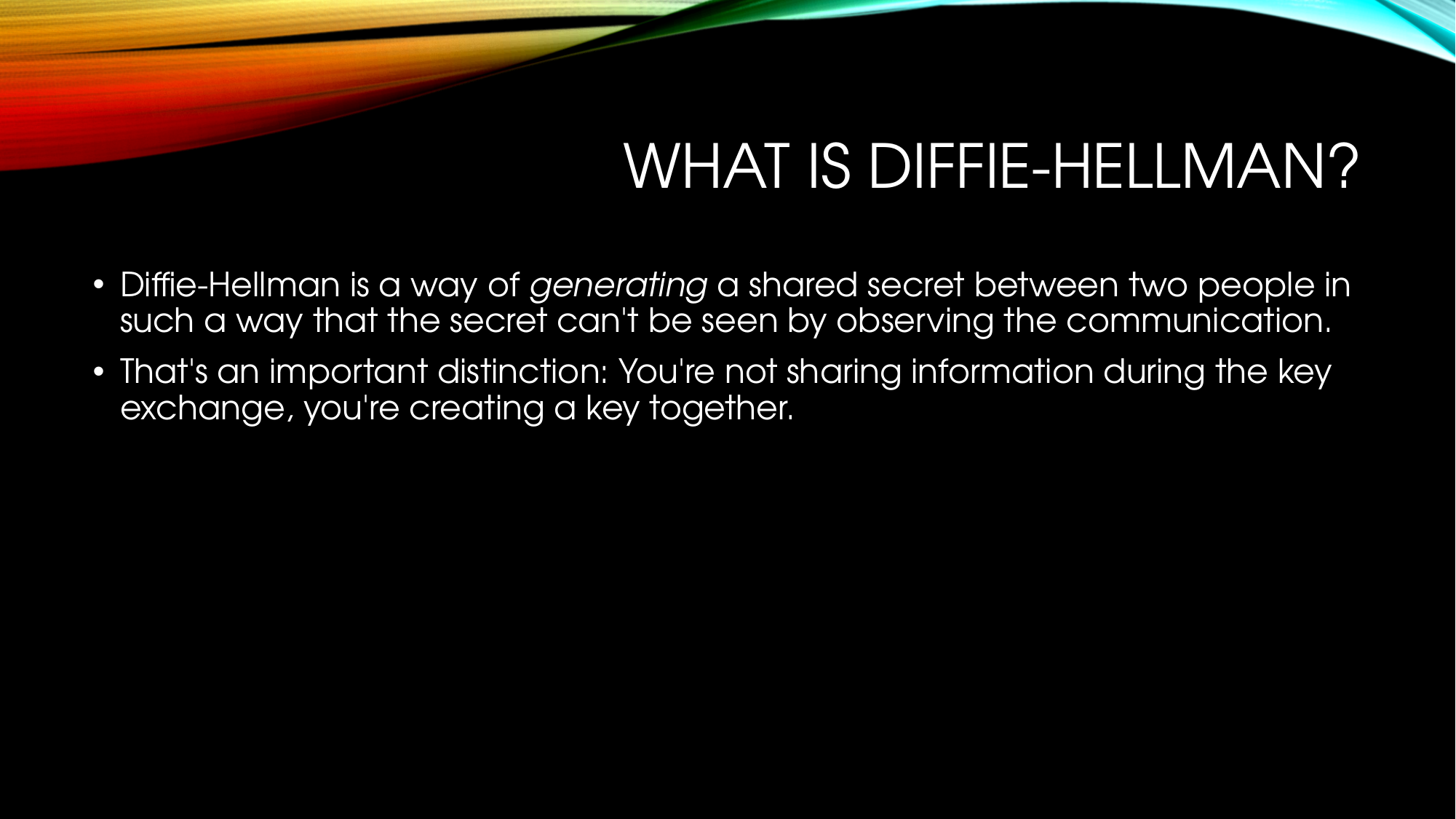

# What is Diffie-Hellman?
Diffie-Hellman is a way of generating a shared secret between two people in such a way that the secret can't be seen by observing the communication.
That's an important distinction: You're not sharing information during the key exchange, you're creating a key together.